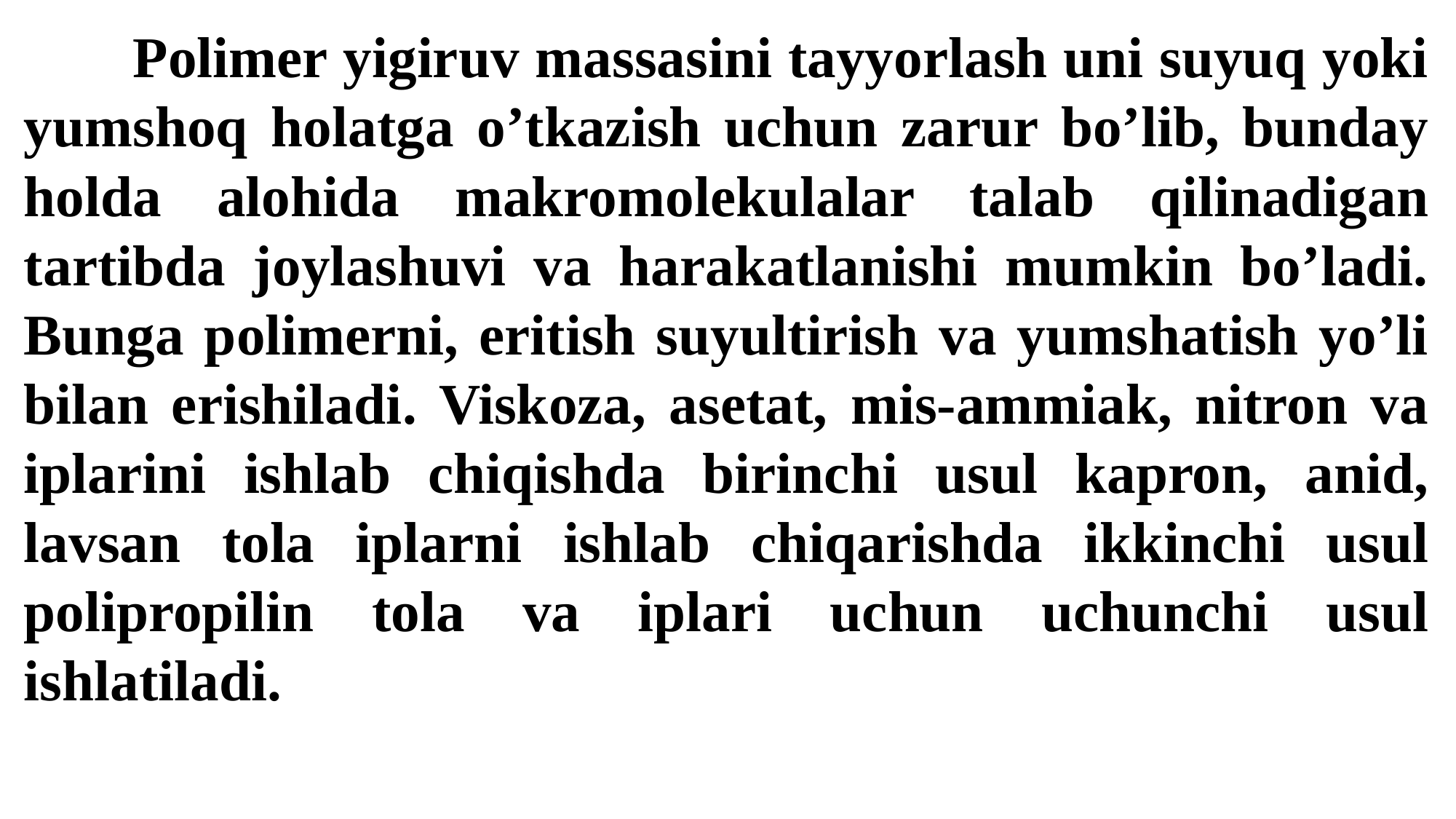

Polimer yigiruv massasini tayyorlash uni suyuq yoki yumshoq holatga o’tkazish uchun zarur bo’lib, bunday holda alohida makromolekulalar talab qilinadigan tartibda joylashuvi va harakatlanishi mumkin bo’ladi. Bunga polimerni, eritish suyultirish va yumshatish yo’li bilan erishiladi. Viskoza, asetat, mis-ammiak, nitron va iplarini ishlab chiqishda birinchi usul kapron, anid, lavsan tola iplarni ishlab chiqarishda ikkinchi usul polipropilin tola va iplari uchun uchunchi usul ishlatiladi.